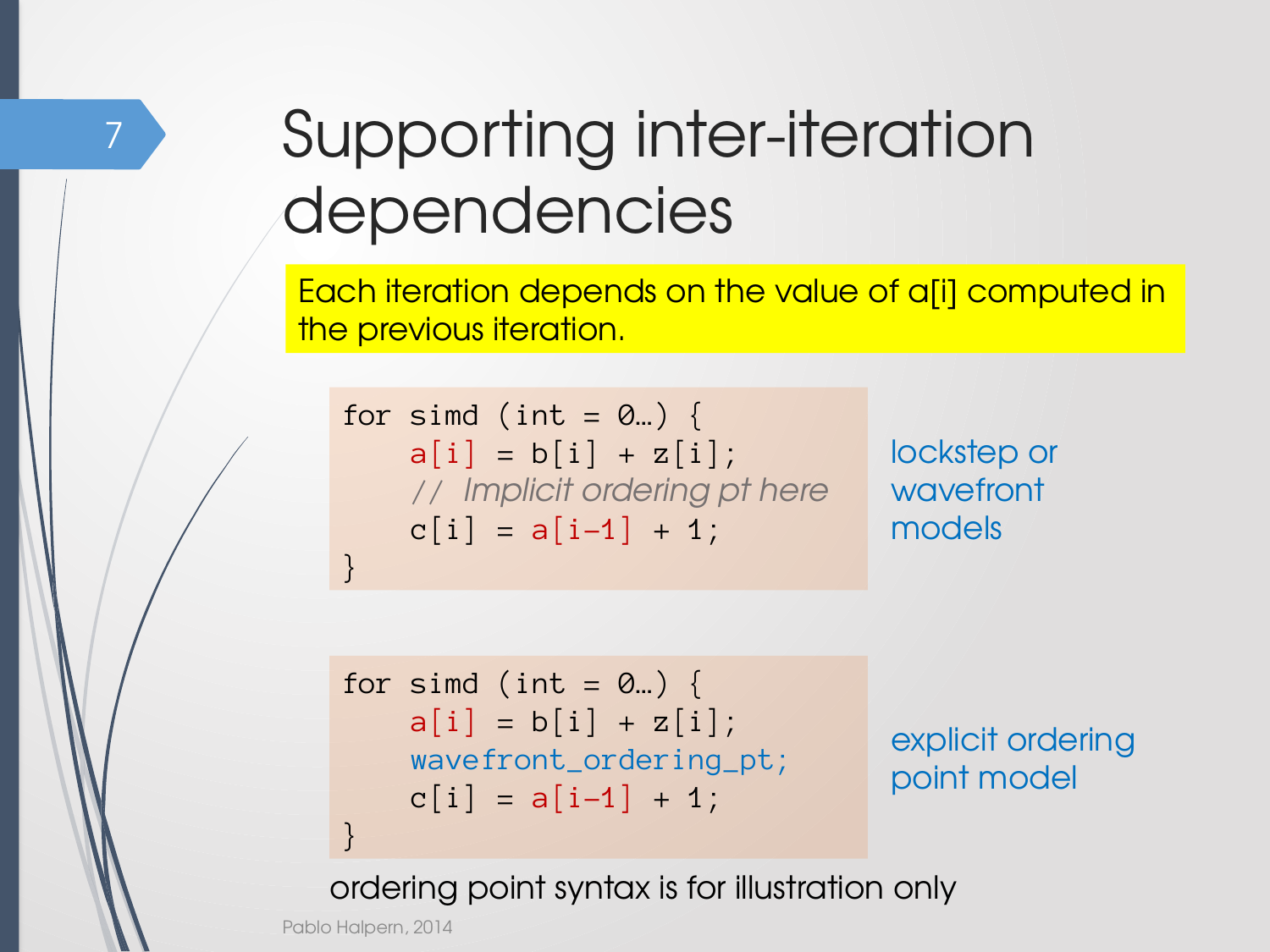

# Supporting inter-iteration dependencies
7
Each iteration depends on the value of a[i] computed in the previous iteration.
for simd (int = 0…) {
    a[i] = b[i] + z[i];
    // Implicit ordering pt here
    c[i] = a[i-1] + 1;
}
lockstep or wavefront models
for simd (int = 0…) {
    a[i] = b[i] + z[i];
    wavefront_ordering_pt;
    c[i] = a[i-1] + 1;
}
explicit ordering point model
ordering point syntax is for illustration only
Pablo Halpern, 2014